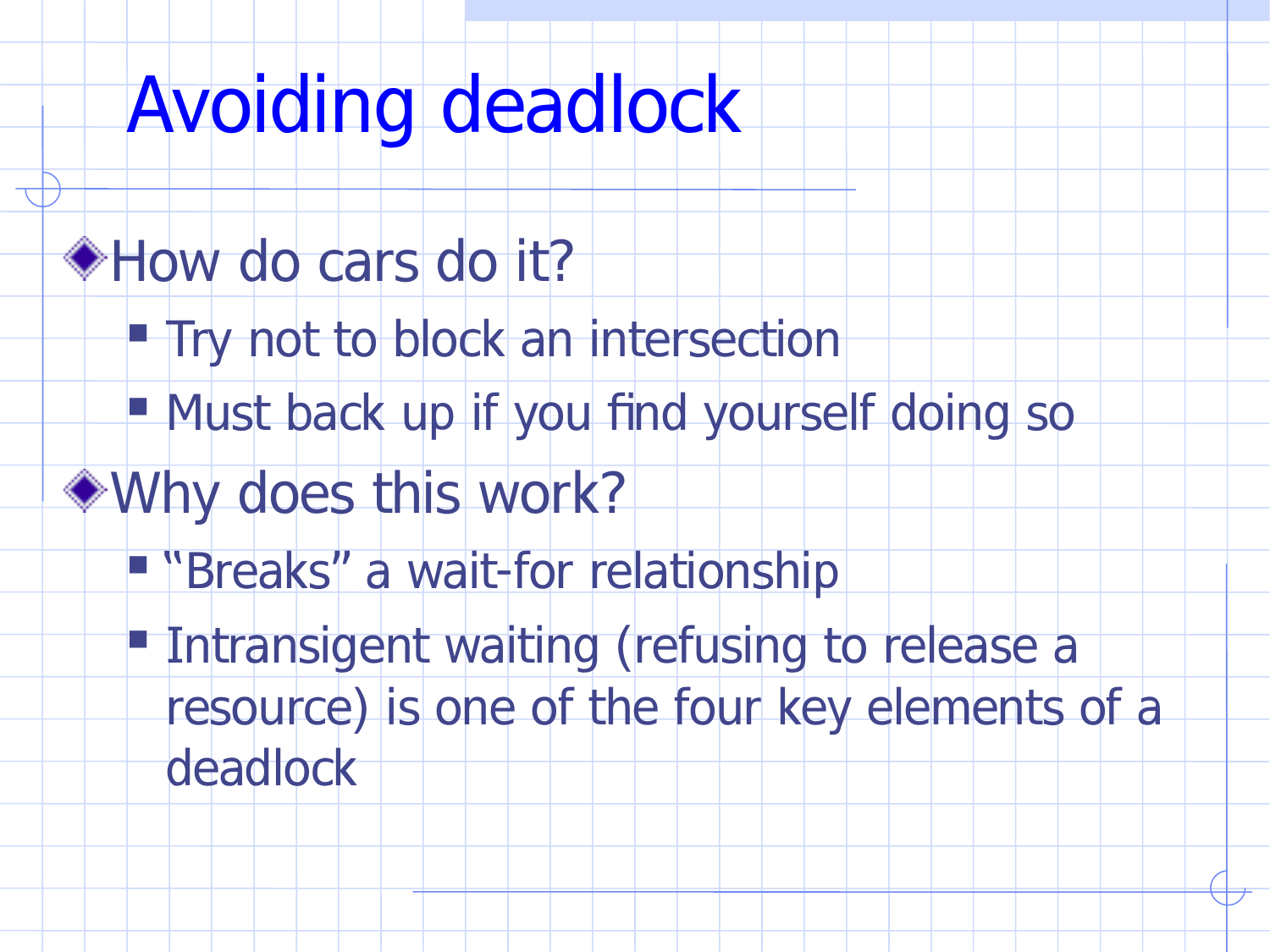

# Avoiding deadlock
How do cars do it?
Try not to block an intersection
Must back up if you find yourself doing so
Why does this work?
“Breaks” a wait-for relationship
Intransigent waiting (refusing to release a resource) is one of the four key elements of a deadlock